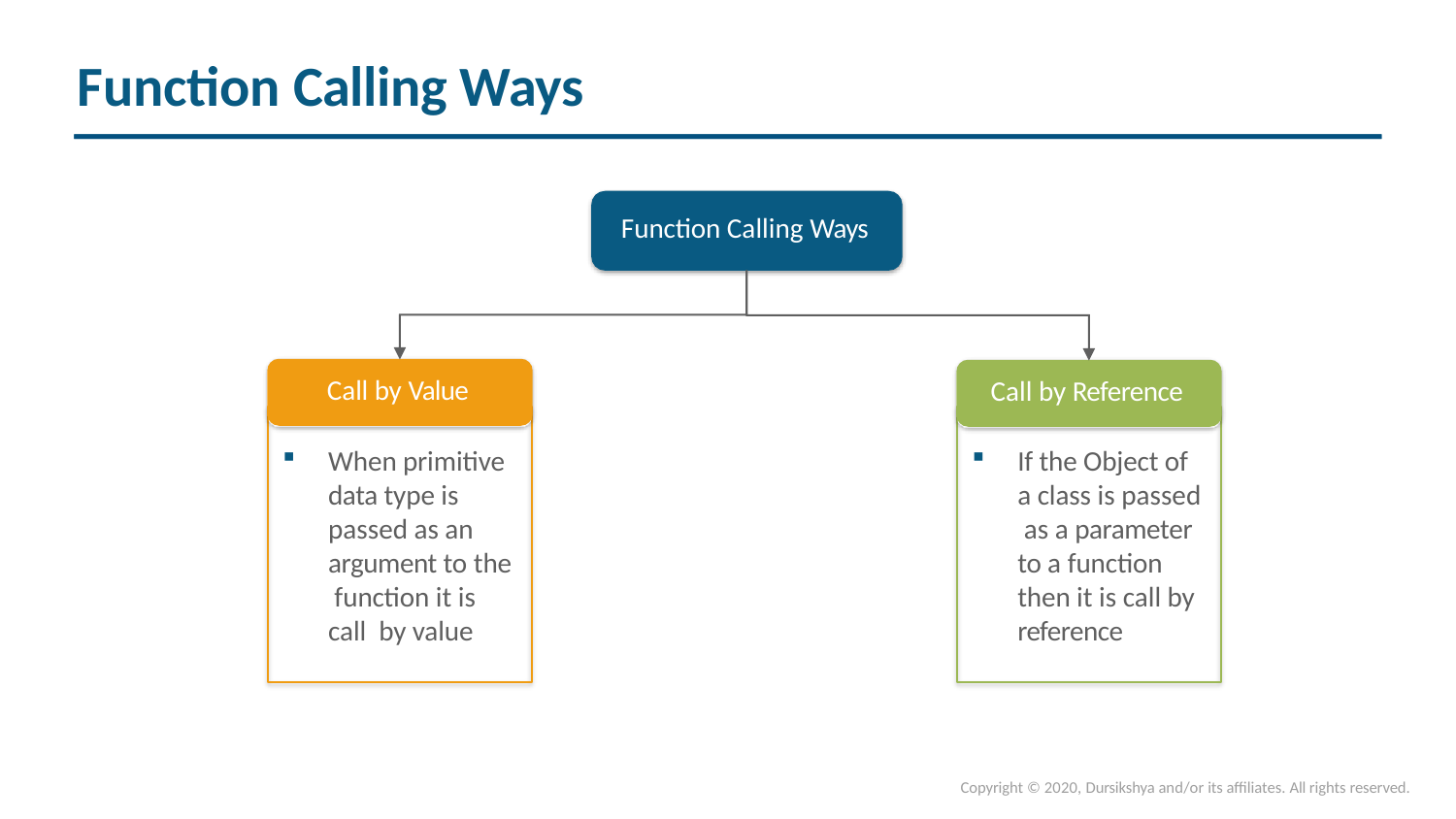

# Function Calling Ways

Function Calling Ways

Call by Value
Call by Reference
When primitive  data type is  passed as an  argument to the  function it is call  by value
If the Object of  a class is passed  as a parameter  to a function  then it is call by  reference
Copyright © 2020, Dursikshya and/or its affiliates. All rights reserved.